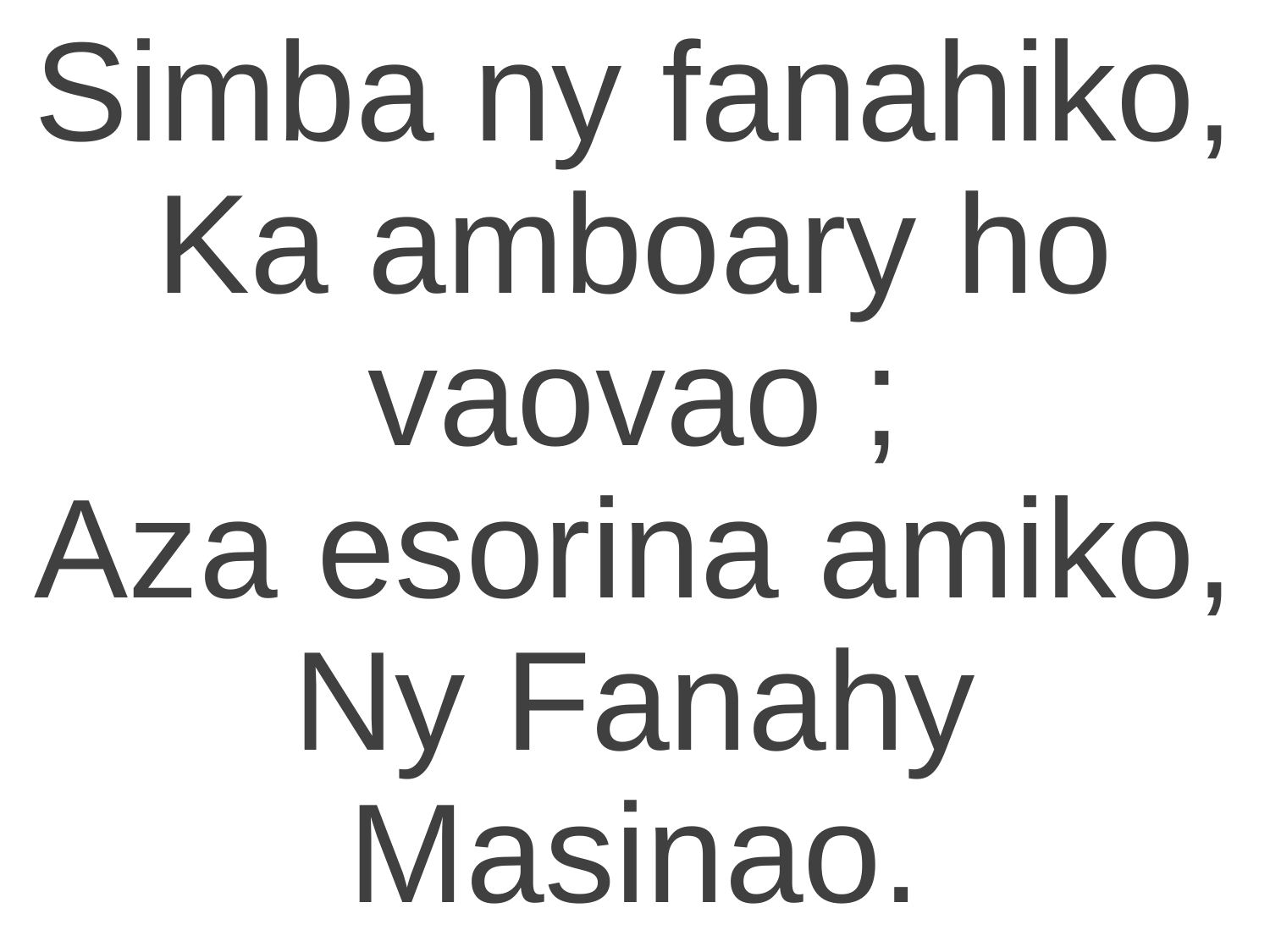

Simba ny fanahiko,
Ka amboary ho vaovao ;
Aza esorina amiko,
Ny Fanahy Masinao.